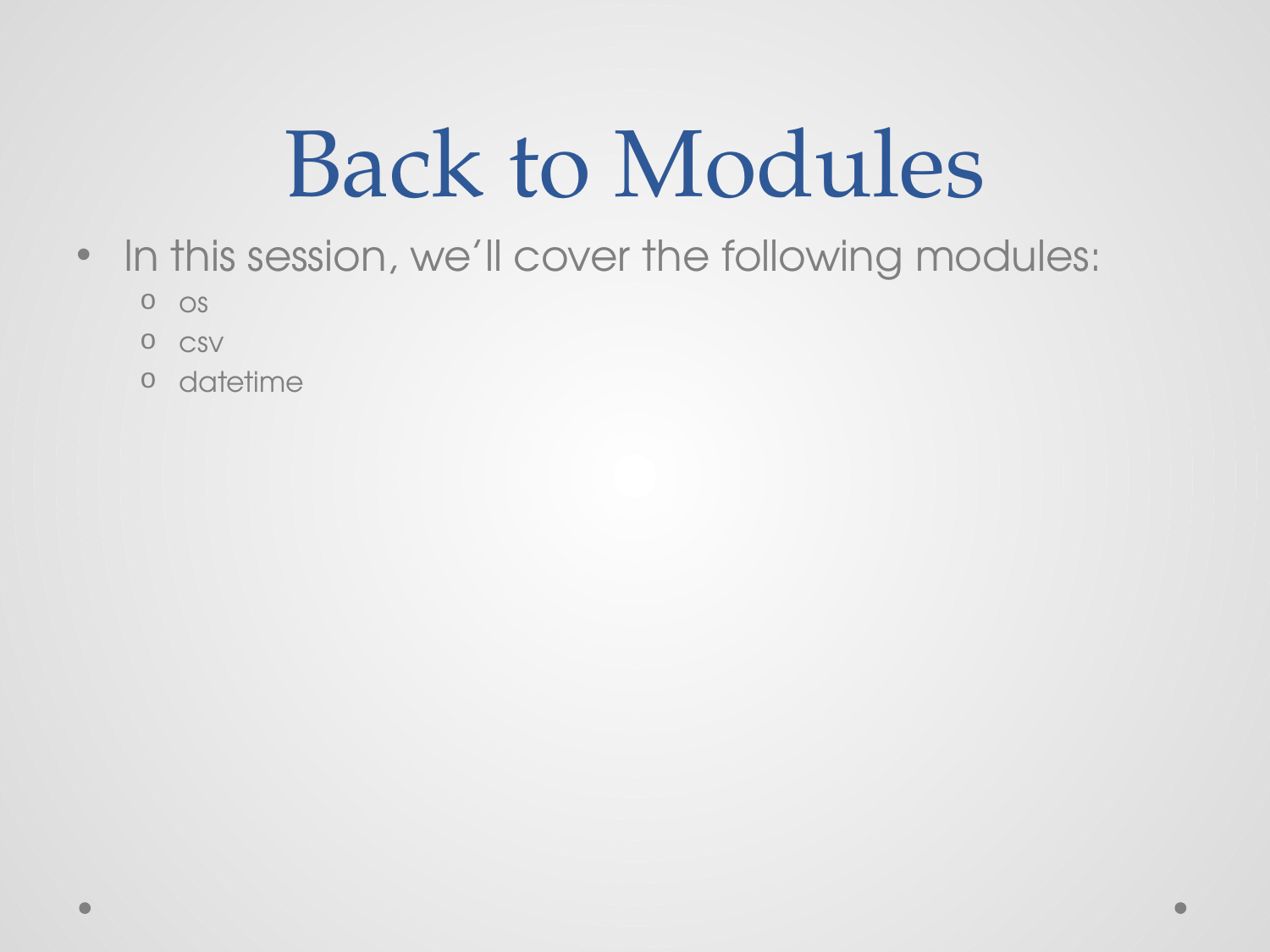

# Back to Modules
In this session, we’ll cover the following modules:
os
csv
datetime